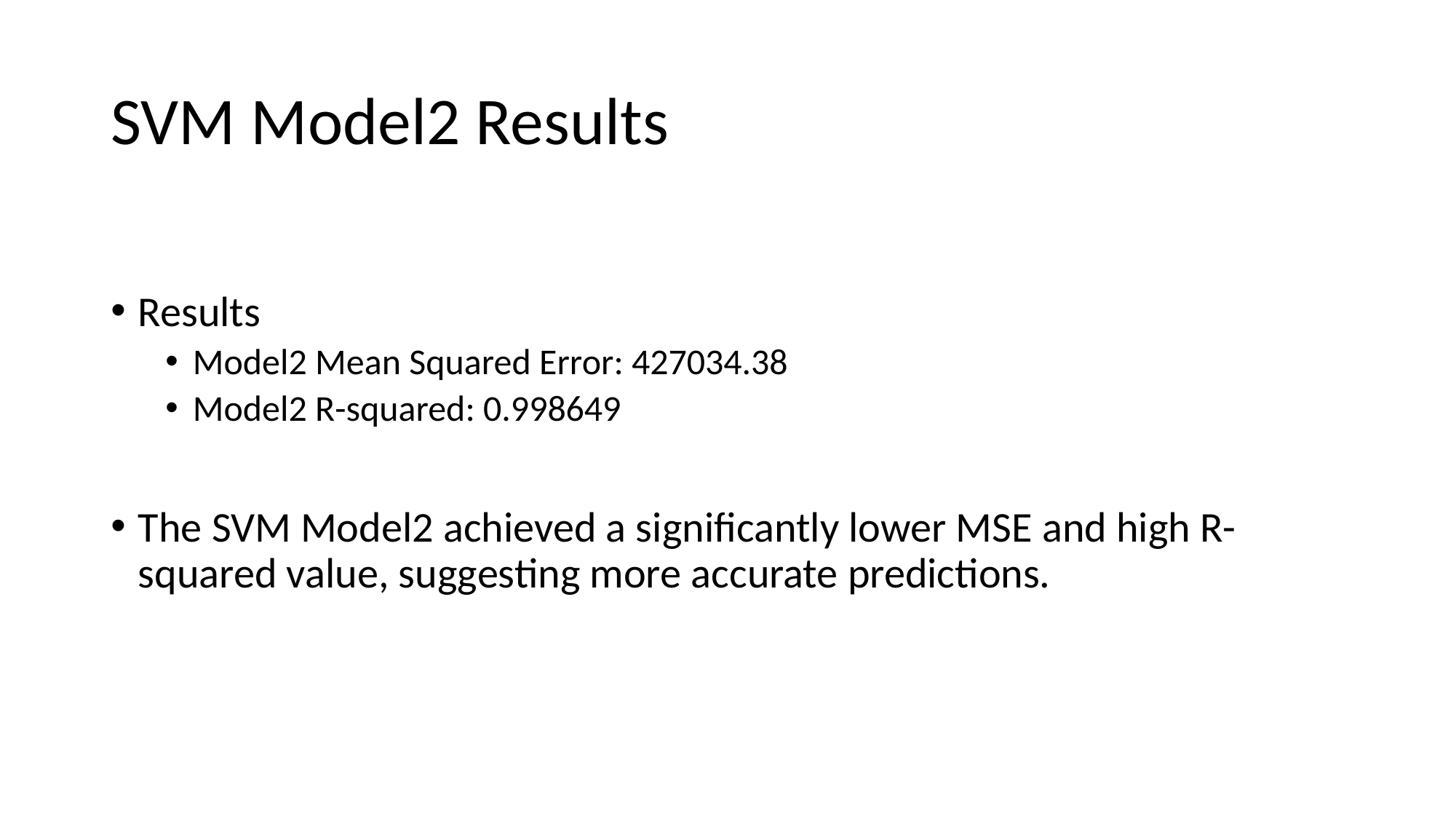

# SVM Model2 Results

Results
Model2 Mean Squared Error: 427034.38
Model2 R-squared: 0.998649

The SVM Model2 achieved a significantly lower MSE and high R-squared value, suggesting more accurate predictions.